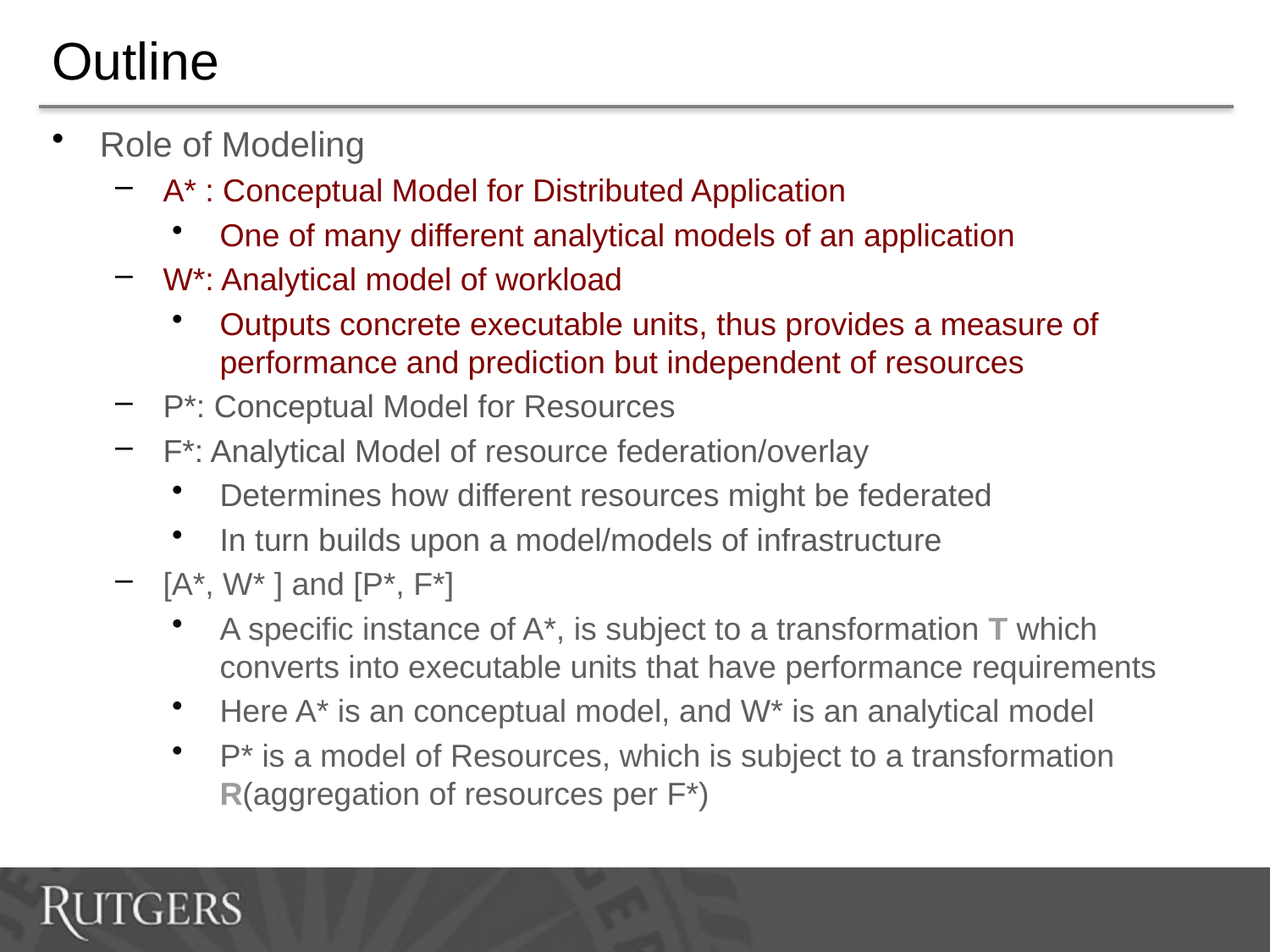

# Outline
Role of Modeling
A* : Conceptual Model for Distributed Application
One of many different analytical models of an application
W*: Analytical model of workload
Outputs concrete executable units, thus provides a measure of performance and prediction but independent of resources
P*: Conceptual Model for Resources
F*: Analytical Model of resource federation/overlay
Determines how different resources might be federated
In turn builds upon a model/models of infrastructure
[A*, W* ] and [P*, F*]
A specific instance of A*, is subject to a transformation T which converts into executable units that have performance requirements
Here A* is an conceptual model, and W* is an analytical model
P* is a model of Resources, which is subject to a transformation R(aggregation of resources per F*)